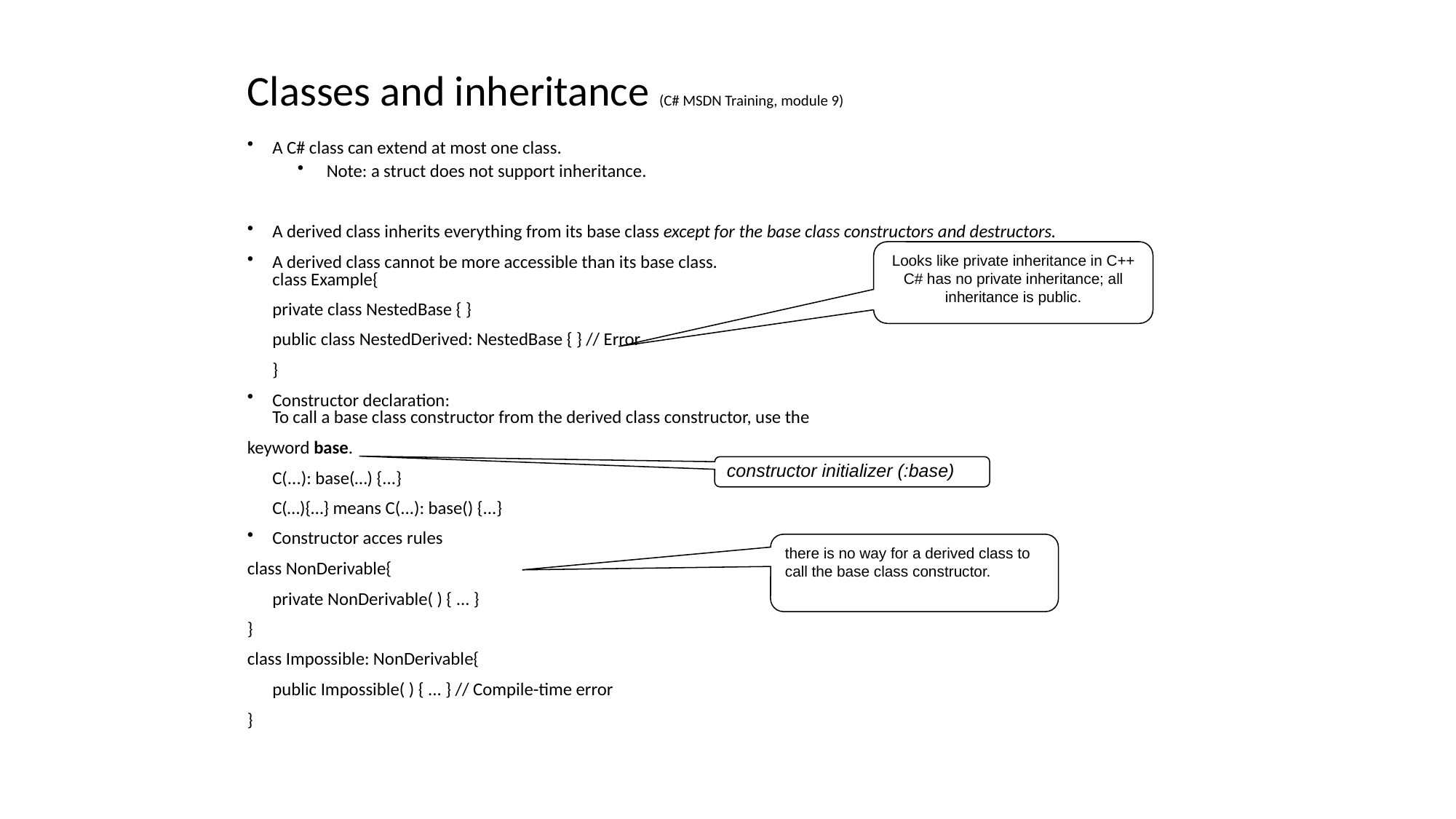

# Classes and inheritance (C# MSDN Training, module 9)
A C# class can extend at most one class.
 Note: a struct does not support inheritance.

A derived class inherits everything from its base class except for the base class constructors and destructors.
A derived class cannot be more accessible than its base class.
class Example{
		private class NestedBase { }
		public class NestedDerived: NestedBase { } // Error
	}
Constructor declaration:
To call a base class constructor from the derived class constructor, use the
keyword base.
	C(...): base(…) {...}
	C(…){…} means C(...): base() {...}
Constructor acces rules
class NonDerivable{
	private NonDerivable( ) { ... }
}
class Impossible: NonDerivable{
	public Impossible( ) { ... } // Compile-time error
}
Looks like private inheritance in C++
C# has no private inheritance; all inheritance is public.
constructor initializer (:base)

there is no way for a derived class to call the base class constructor.